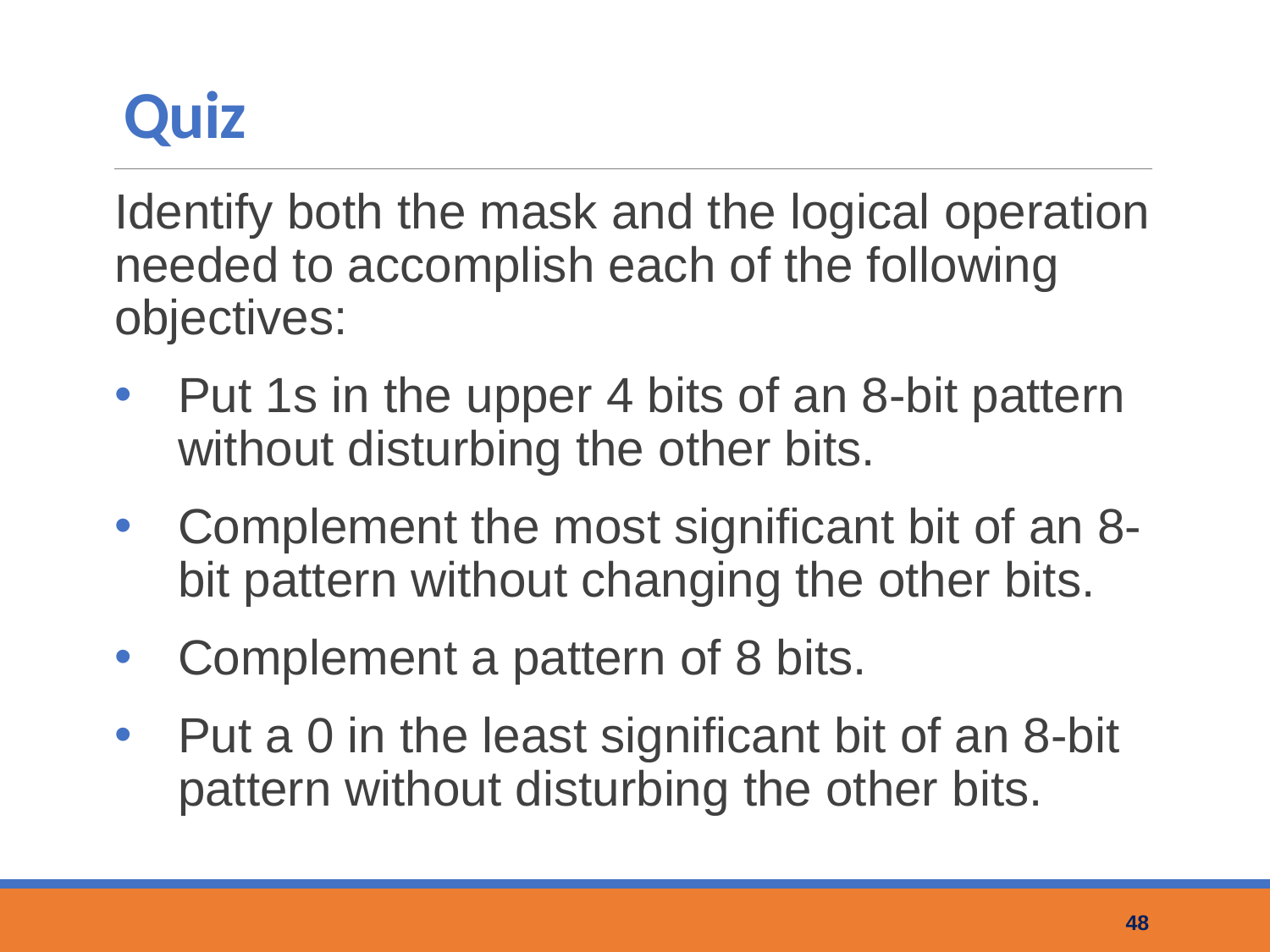

# Quiz
Identify both the mask and the logical operation needed to accomplish each of the following objectives:
Put 1s in the upper 4 bits of an 8-bit pattern without disturbing the other bits.
Complement the most significant bit of an 8-bit pattern without changing the other bits.
Complement a pattern of 8 bits.
Put a 0 in the least significant bit of an 8-bit pattern without disturbing the other bits.
48